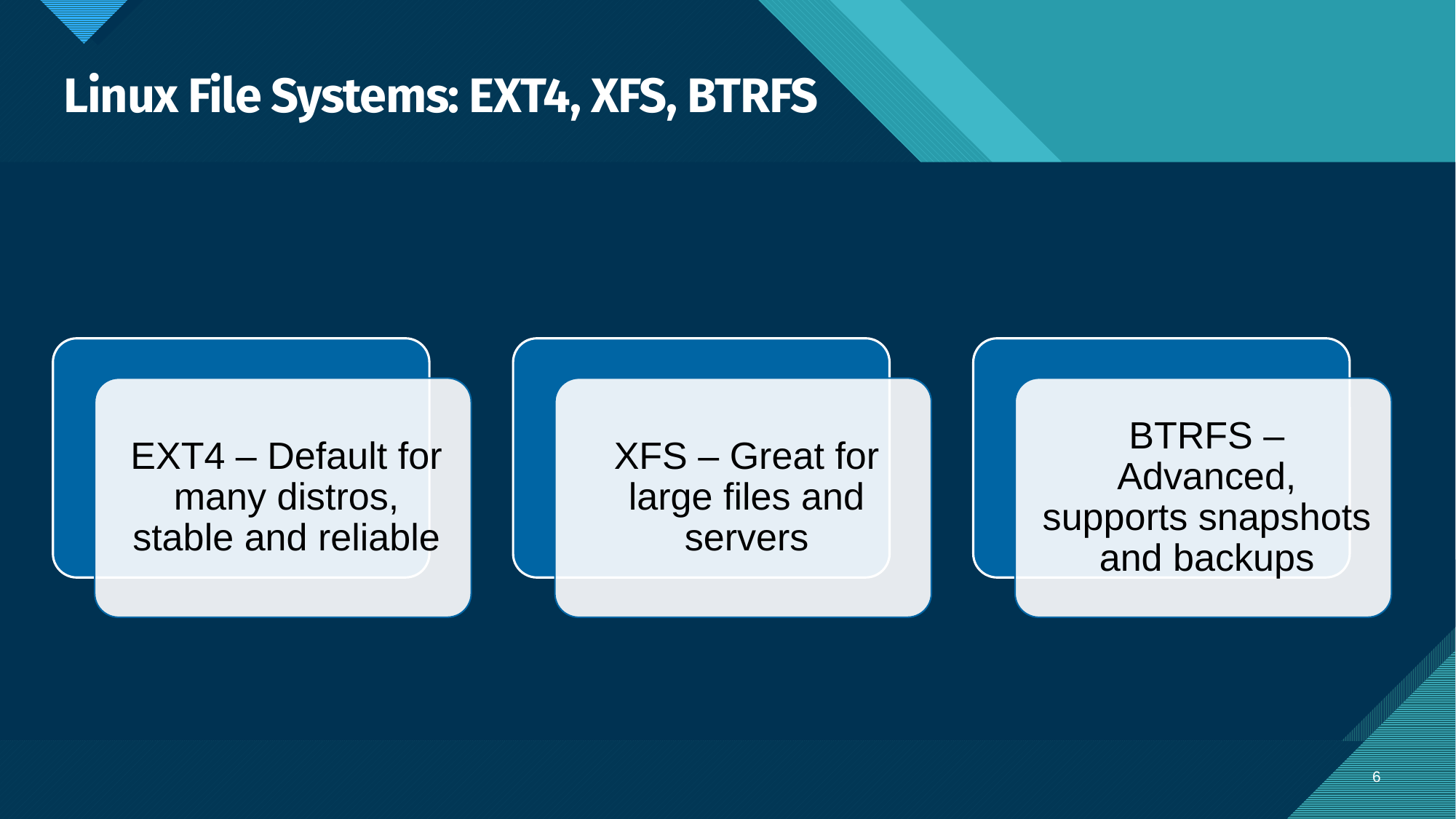

# Linux File Systems: EXT4, XFS, BTRFS
EXT4 – Default for many distros, stable and reliable
XFS – Great for large files and servers
BTRFS – Advanced, supports snapshots and backups
6